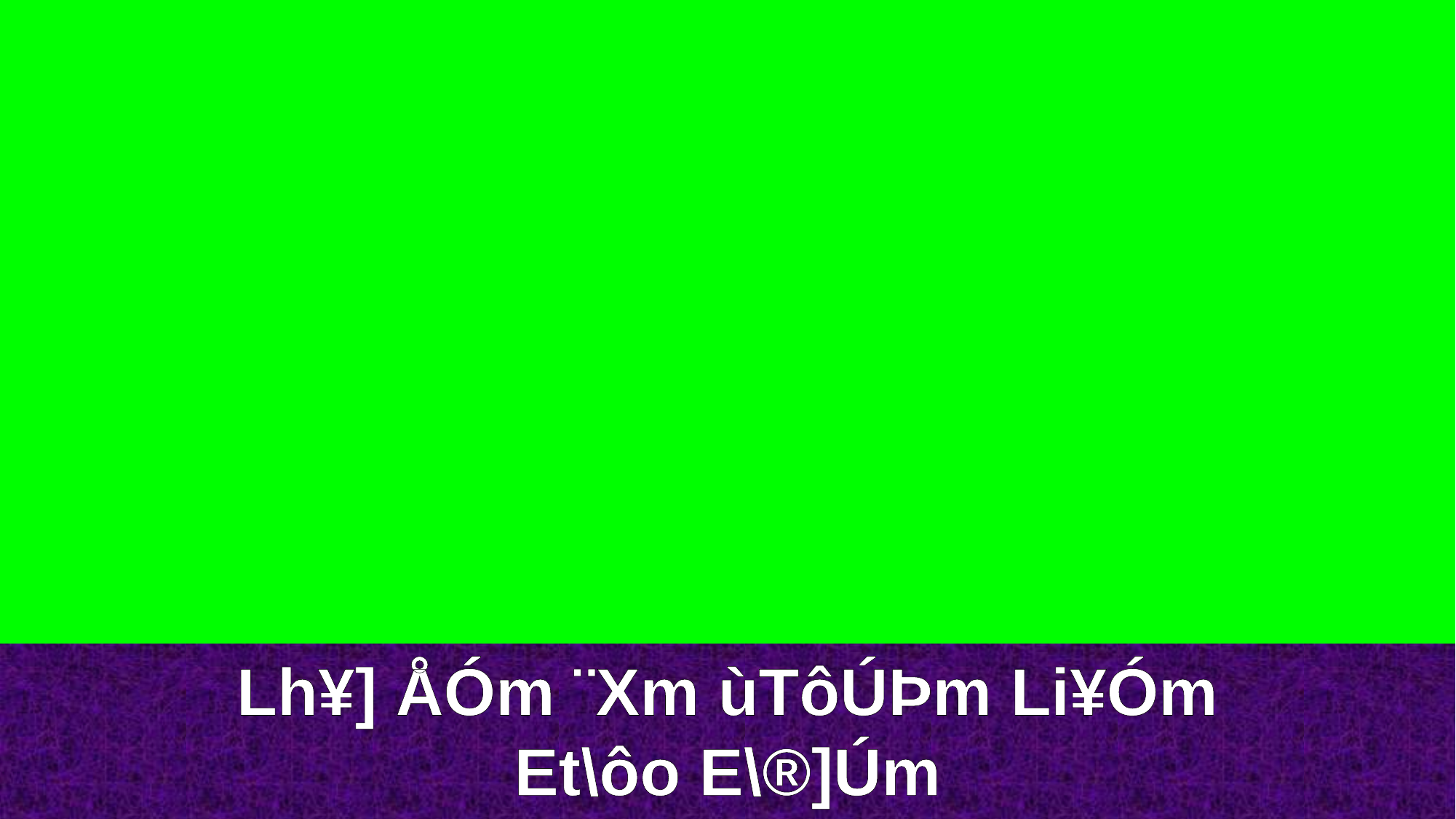

Lh¥] ÅÓm ¨Xm ùTôÚÞm Li¥Óm Et\ôo E\®]Úm